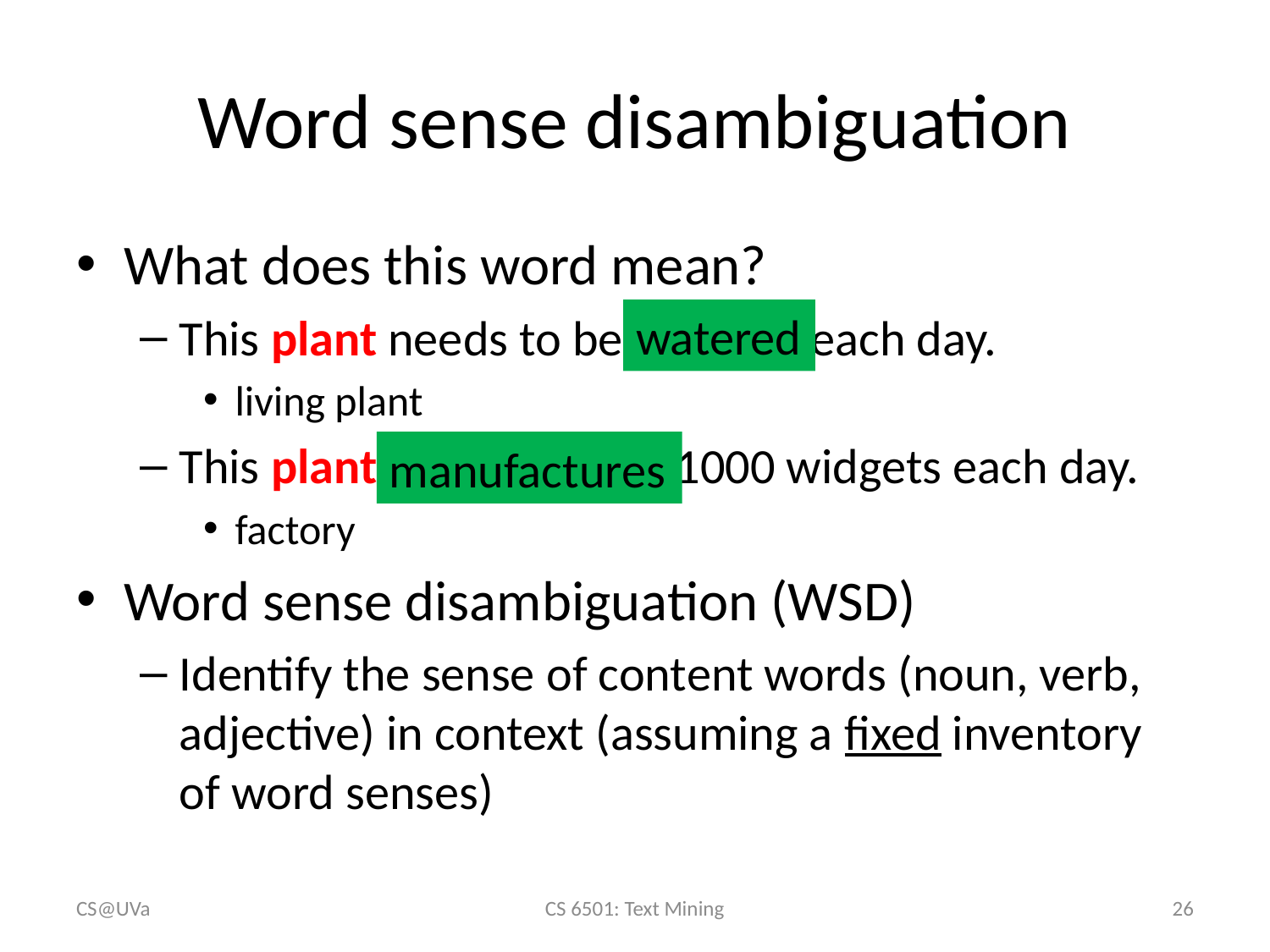

# Word sense disambiguation
What does this word mean?
This plant needs to be watered each day.
living plant
This plant manufactures 1000 widgets each day.
factory
Word sense disambiguation (WSD)
Identify the sense of content words (noun, verb, adjective) in context (assuming a fixed inventory of word senses)
watered
manufactures
CS@UVa
CS 6501: Text Mining
26